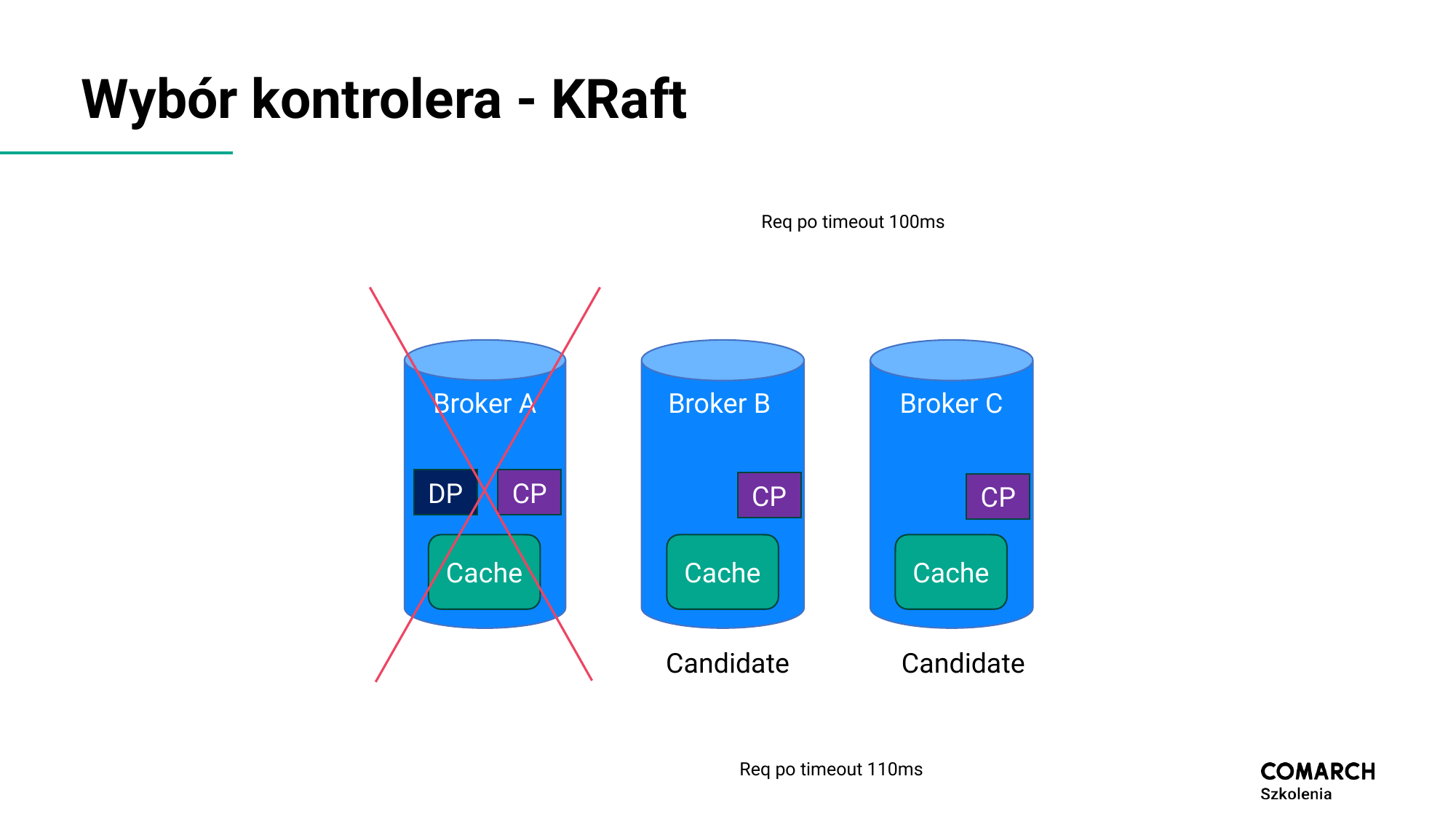

# Wybór kontrolera - KRaft
Req po timeout 100ms
Broker C
Broker A
Broker B

CP
DP
CP
CP
Cache
Cache
Cache
Candidate
Candidate
Req po timeout 110ms